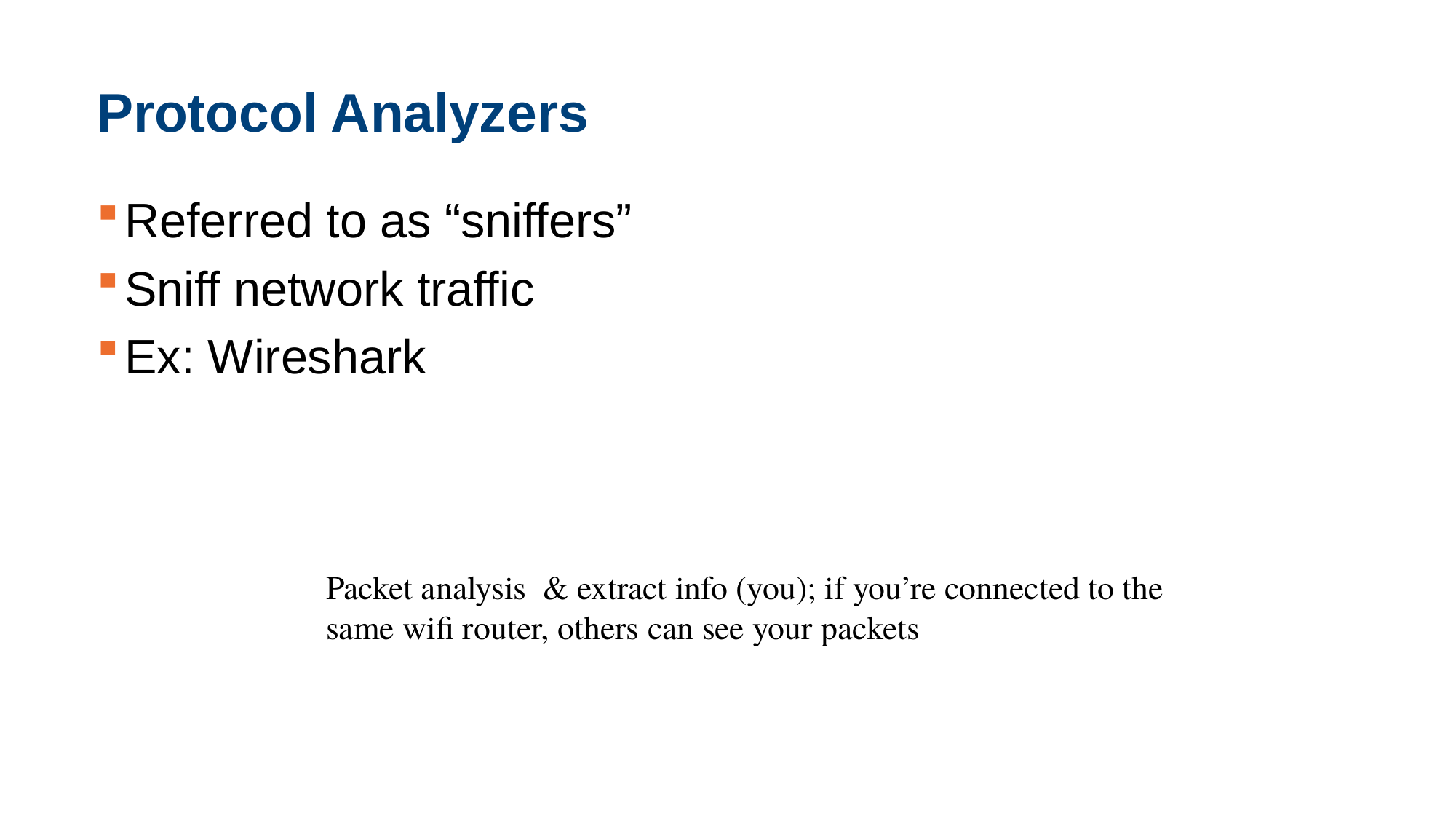

# Protocol Analyzers
Referred to as “sniffers”
Sniff network traffic
Ex: Wireshark
Packet analysis  & extract info (you); if you’re connected to the same wifi router, others can see your packets